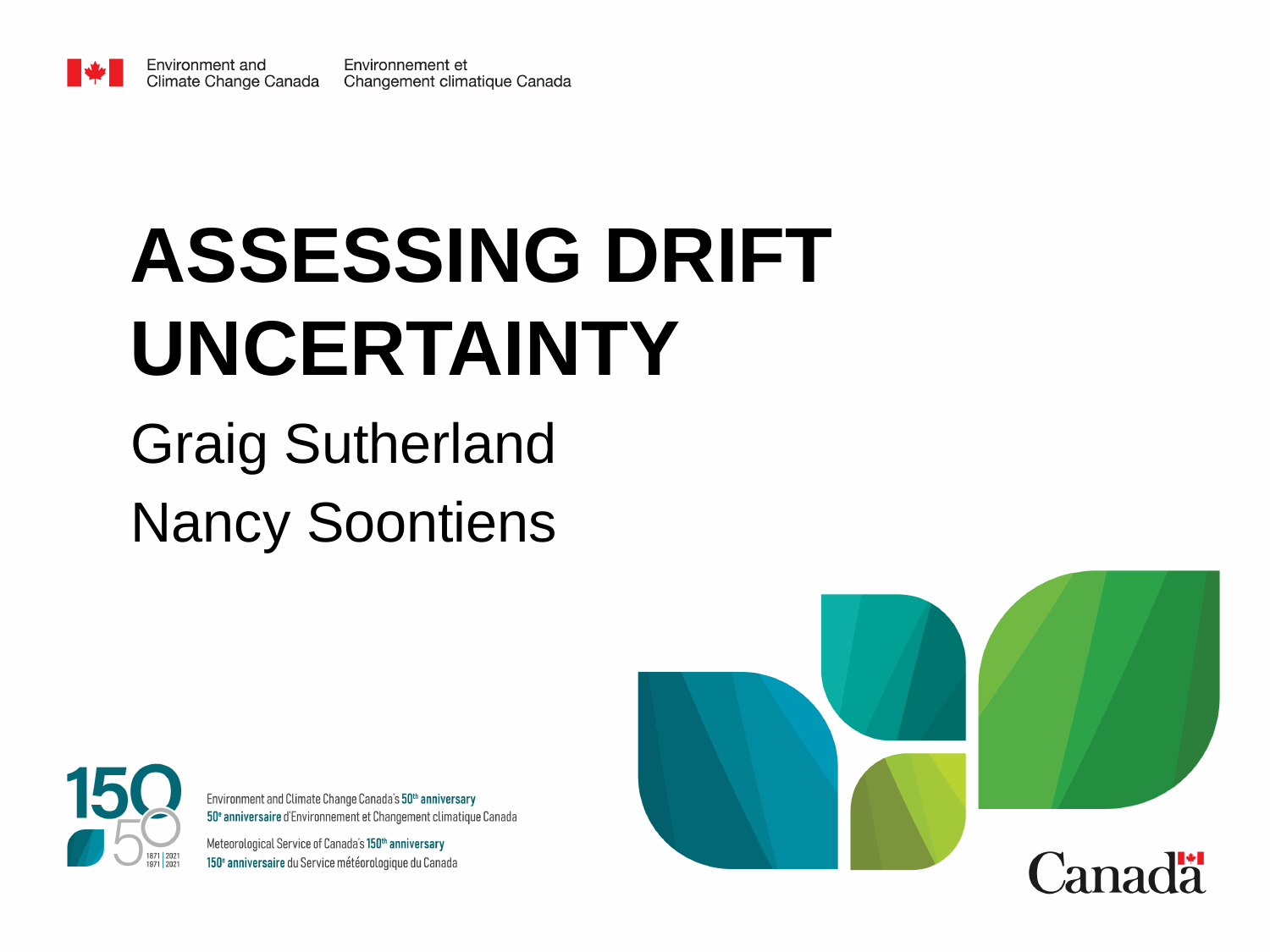

# Assessing drift uncertainty
Graig Sutherland
Nancy Soontiens